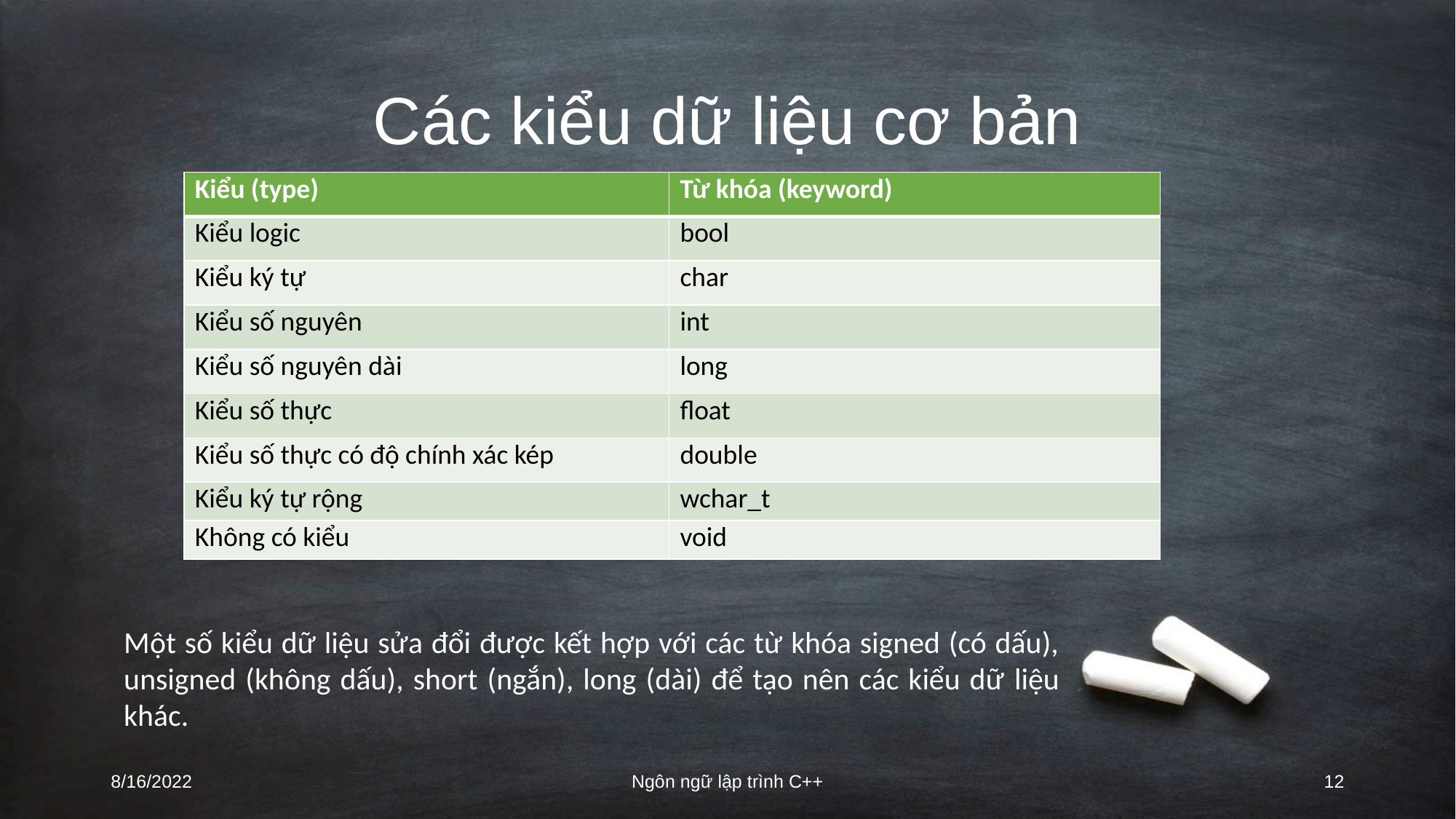

# Các kiểu dữ liệu cơ bản
| Kiểu (type) | Từ khóa (keyword) |
| --- | --- |
| Kiểu logic | bool |
| Kiểu ký tự | char |
| Kiểu số nguyên | int |
| Kiểu số nguyên dài | long |
| Kiểu số thực | float |
| Kiểu số thực có độ chính xác kép | double |
| Kiểu ký tự rộng | wchar\_t |
| Không có kiểu | void |
Một số kiểu dữ liệu sửa đổi được kết hợp với các từ khóa signed (có dấu), unsigned (không dấu), short (ngắn), long (dài) để tạo nên các kiểu dữ liệu khác.
8/16/2022
Ngôn ngữ lập trình C++
12